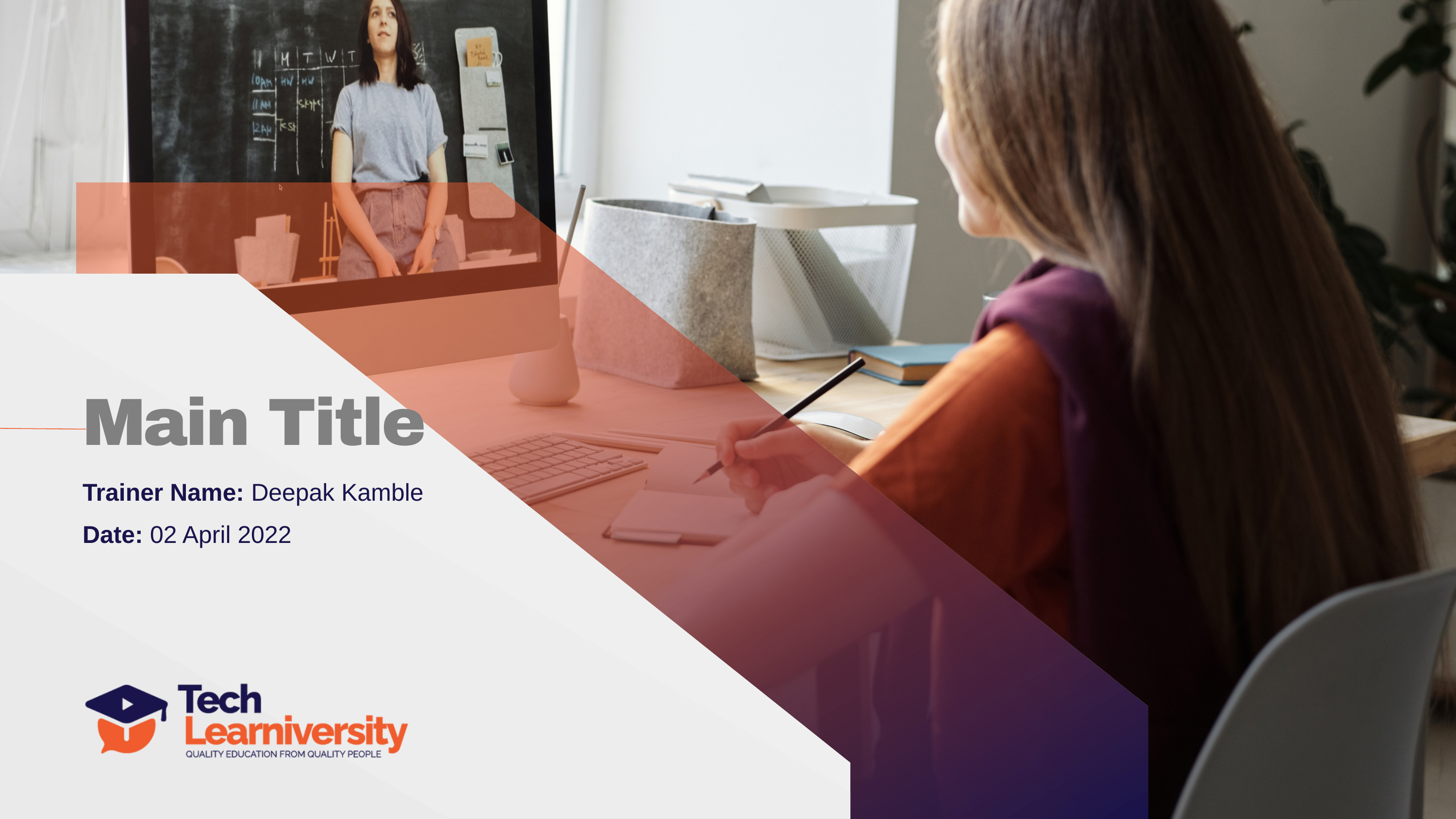

Main Title

Trainer Name: Deepak Kamble

Date: 02 April 2022